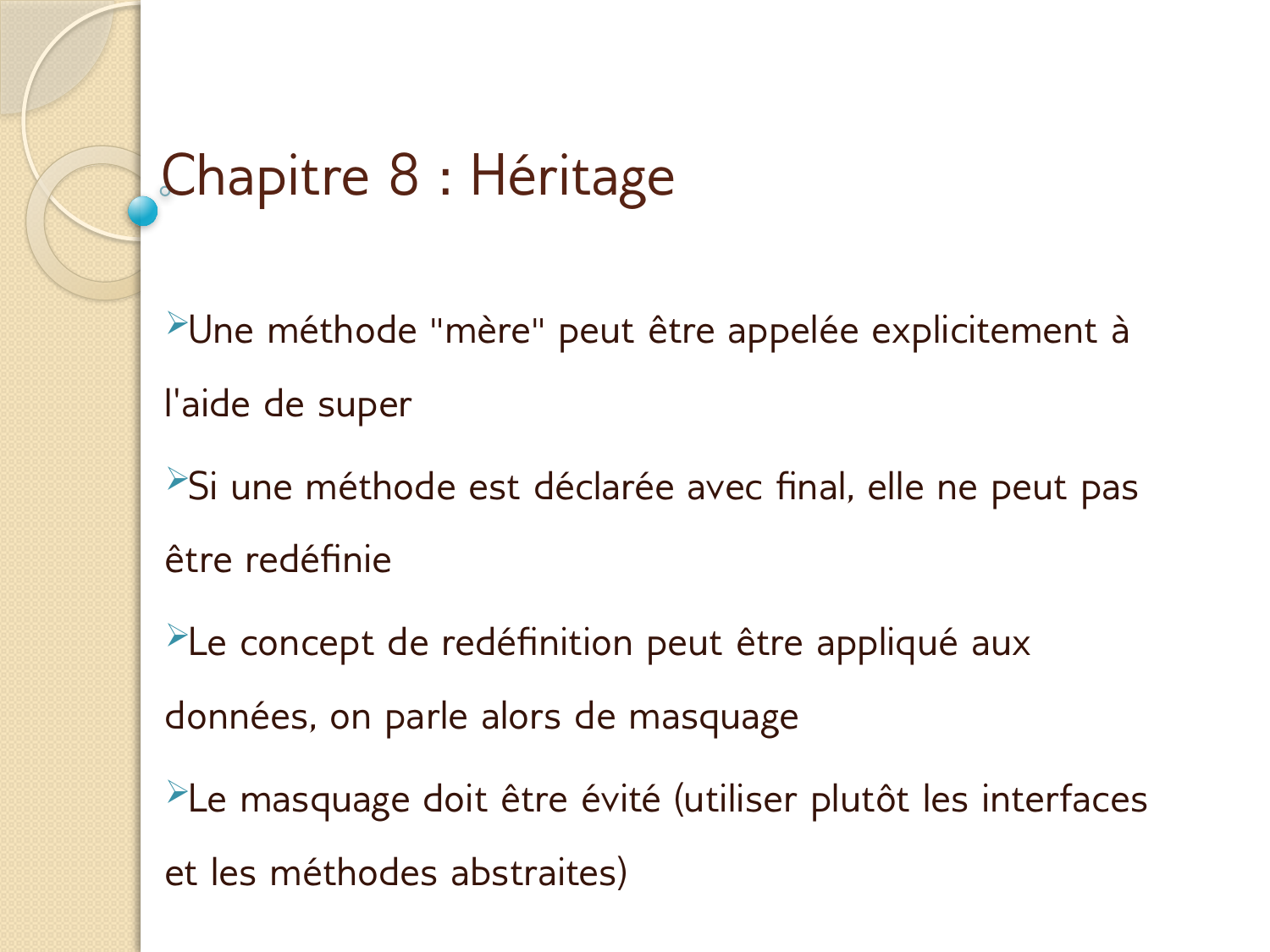

# Chapitre 8 : Héritage
chaque valeur a un indice numérique permettant  d'y accéder

Une méthode "mère" peut être appelée explicitement à l'aide de super
Si une méthode est déclarée avec final, elle ne peut pas être redéfinie
Le concept de redéfinition peut être appliqué aux données, on parle alors de masquage
Le masquage doit être évité (utiliser plutôt les interfaces et les méthodes abstraites)
Véhicule
est-un (is-a)
| 0 | 1 | 2 | 3 | 4 |
| --- | --- | --- | --- | --- |
Voiture